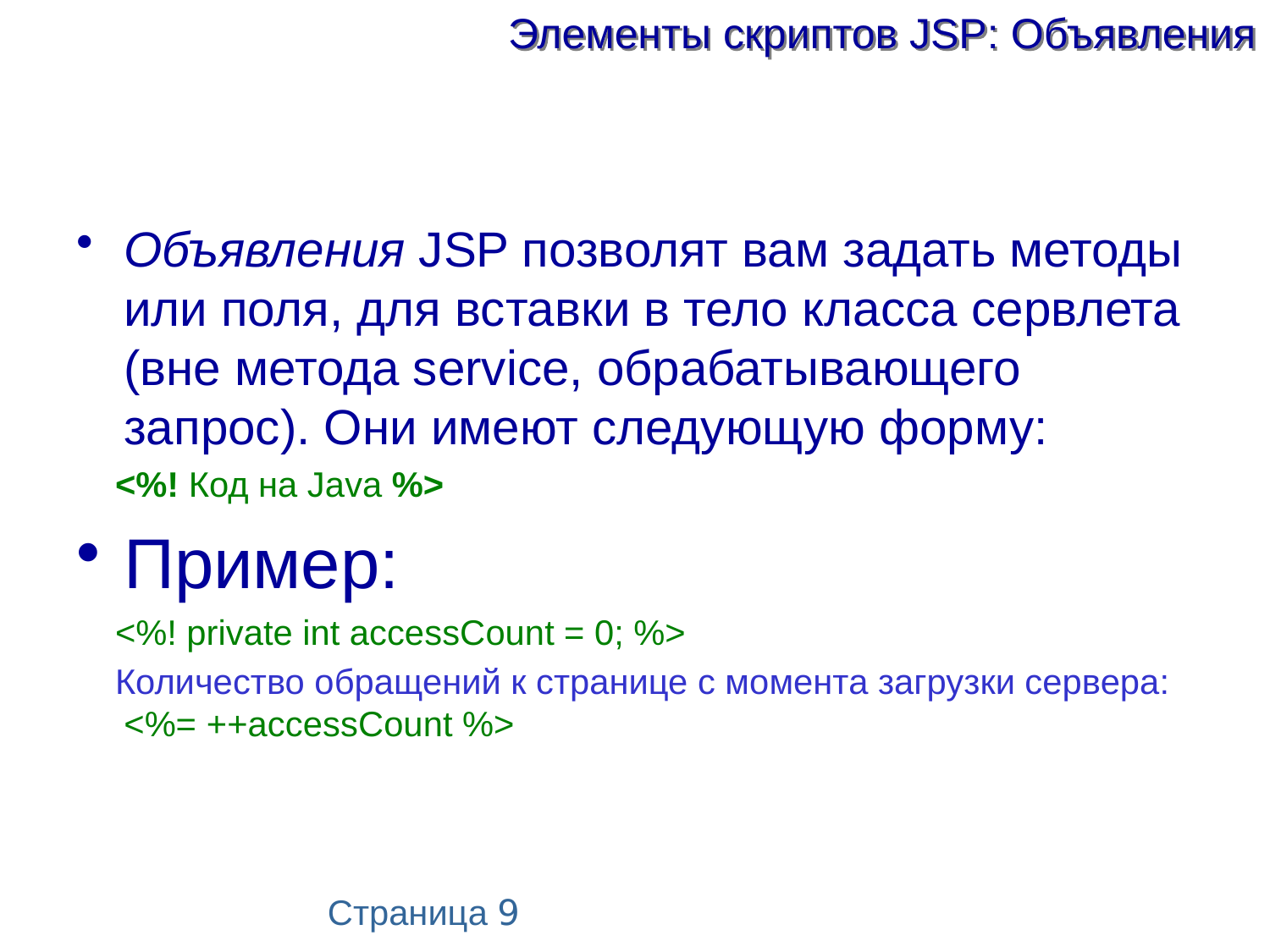

# Элементы скриптов JSP: Объявления
Объявления JSP позволят вам задать методы или поля, для вставки в тело класса сервлета (вне метода service, обрабатывающего запрос). Они имеют следующую форму:
    <%! Код на Java %>
Пример:
    <%! private int accessCount = 0; %>
    Количество обращений к странице с момента загрузки сервера: <%= ++accessCount %>
Страница 9